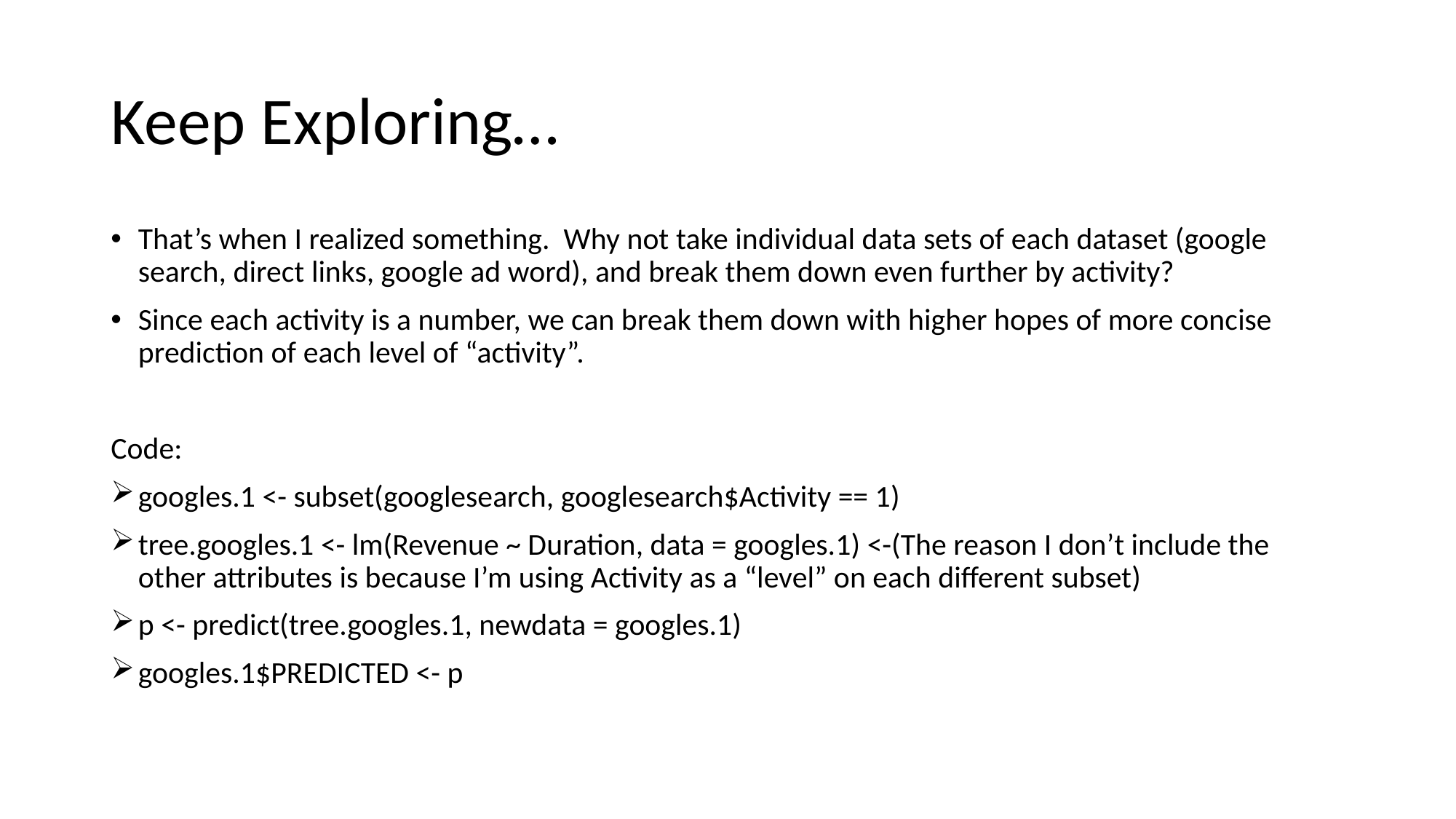

# Keep Exploring…
That’s when I realized something.  Why not take individual data sets of each dataset (google search, direct links, google ad word), and break them down even further by activity?
Since each activity is a number, we can break them down with higher hopes of more concise prediction of each level of “activity”.

Code:
googles.1 <- subset(googlesearch, googlesearch$Activity == 1)
tree.googles.1 <- lm(Revenue ~ Duration, data = googles.1) <-(The reason I don’t include the other attributes is because I’m using Activity as a “level” on each different subset)
p <- predict(tree.googles.1, newdata = googles.1)
googles.1$PREDICTED <- p